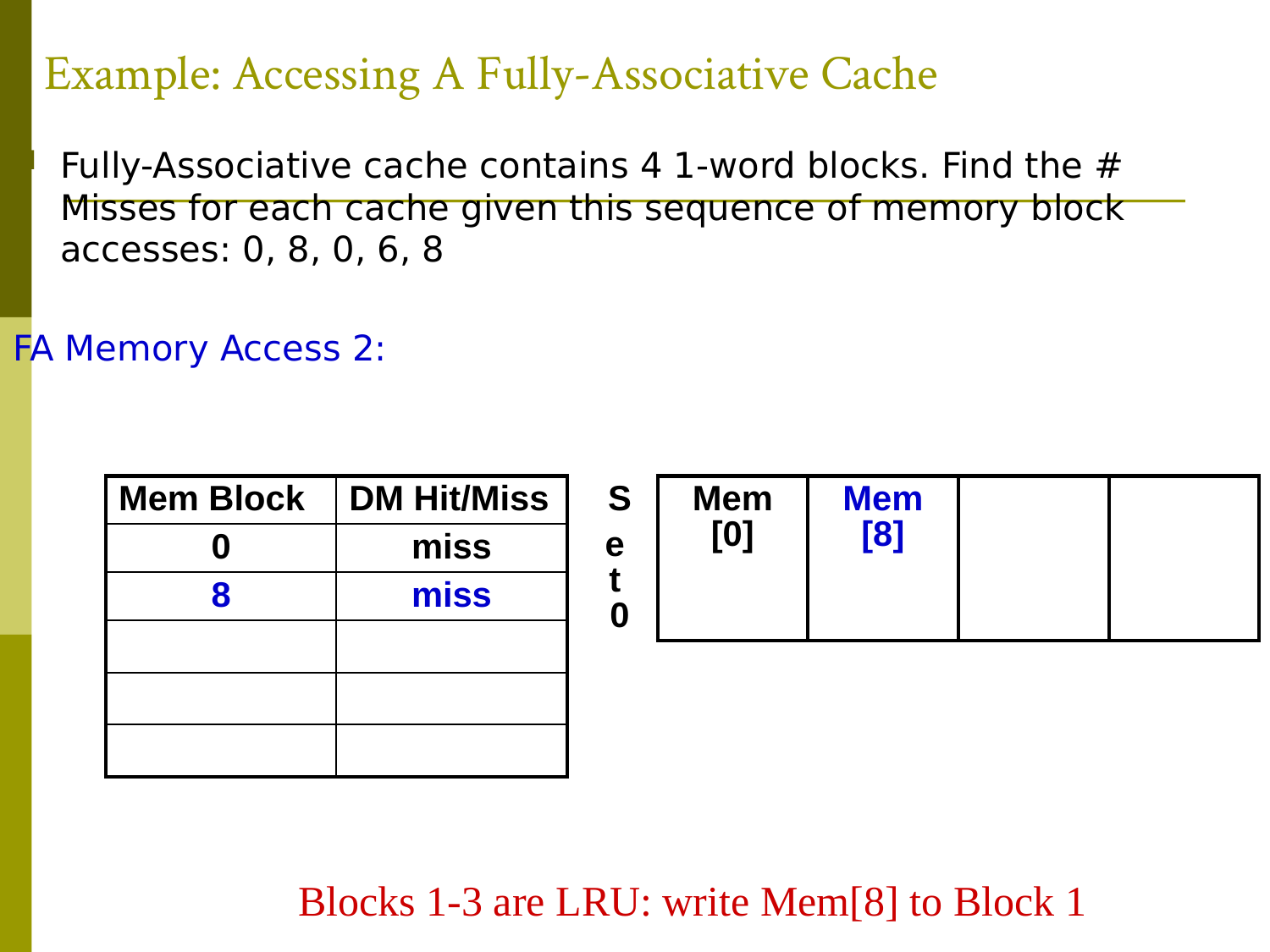

# Example: Accessing A Fully-Associative Cache

Fully-Associative cache contains 4 1-word blocks. Find the # Misses for each cache given this sequence of memory block accesses: 0, 8, 0, 6, 8

FA Memory Access 2:
| Mem Block | DM Hit/Miss |
| --- | --- |
| 0 | miss |
| 8 | miss |
|  |  |
|  |  |
|  |  |
| S e t 0 | Mem [0] | Mem [8] |  |  |
| --- | --- | --- | --- | --- |
Blocks 1-3 are LRU: write Mem[8] to Block 1